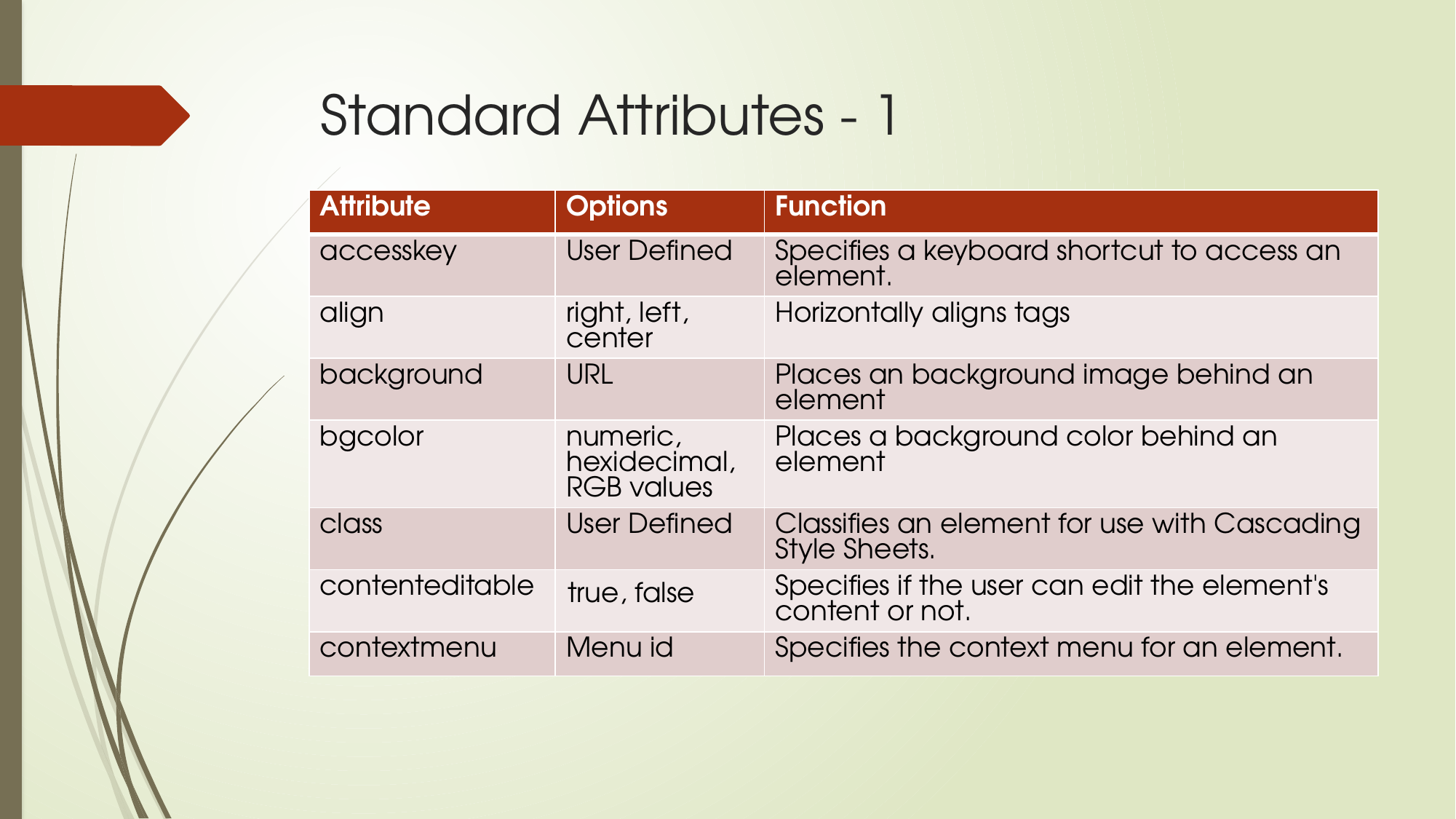

# Standard Attributes - 1
| Attribute | Options | Function |
| --- | --- | --- |
| accesskey | User Defined | Specifies a keyboard shortcut to access an element. |
| align | right, left, center | Horizontally aligns tags |
| background | URL | Places an background image behind an element |
| bgcolor | numeric, hexidecimal, RGB values | Places a background color behind an element |
| class | User Defined | Classifies an element for use with Cascading Style Sheets. |
| contenteditable | true, false | Specifies if the user can edit the element's content or not. |
| contextmenu | Menu id | Specifies the context menu for an element. |